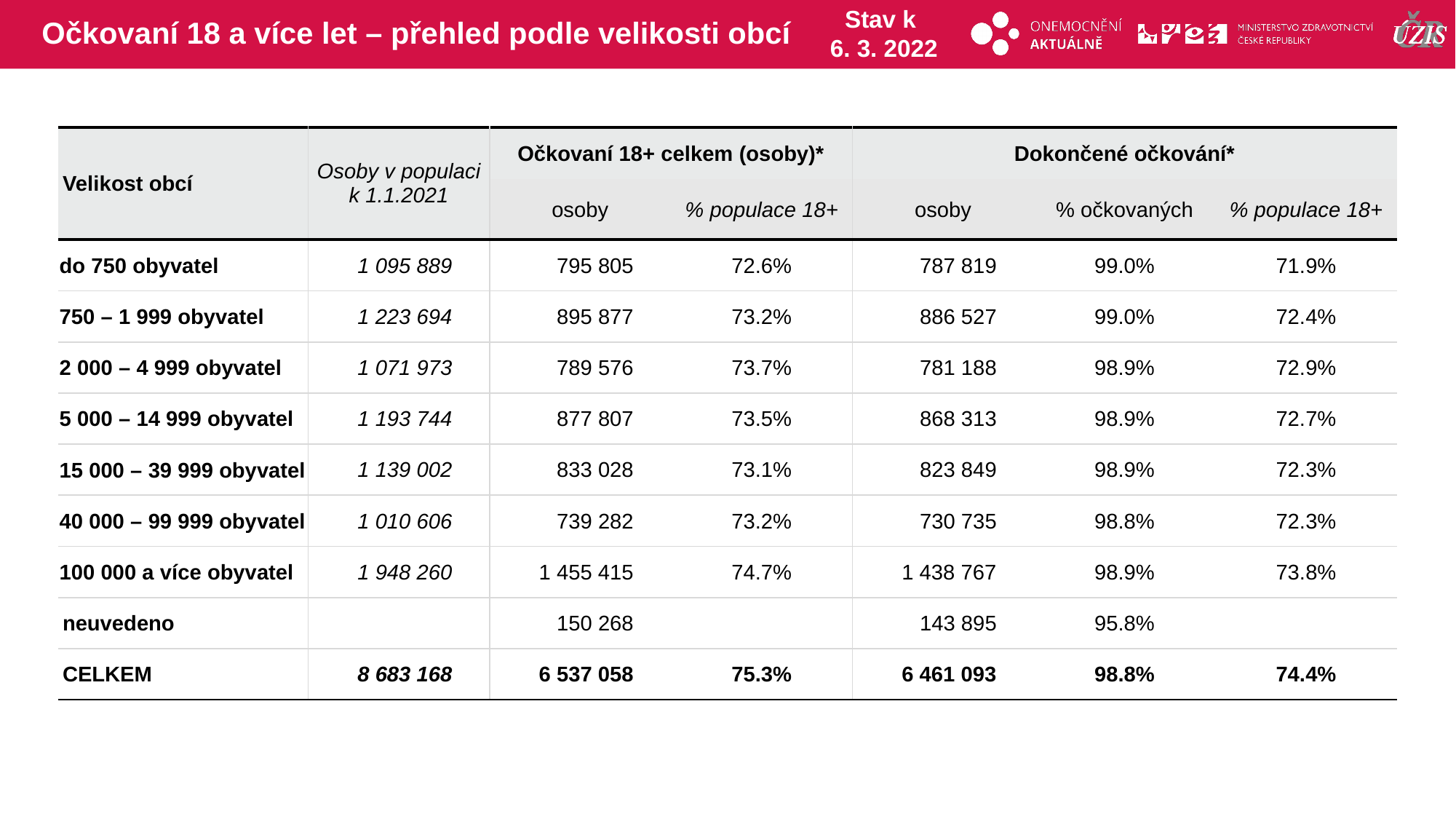

# Očkovaní 18 a více let – přehled podle velikosti obcí
Stav k
6. 3. 2022
| Velikost obcí | Osoby v populaci k 1.1.2021 | Očkovaní 18+ celkem (osoby)\* |  | Dokončené očkování\* |  |  |
| --- | --- | --- | --- | --- | --- | --- |
|  |  | osoby | % populace 18+ | osoby | % očkovaných | % populace 18+ |
| do 750 obyvatel | 1 095 889 | 795 805 | 72.6% | 787 819 | 99.0% | 71.9% |
| 750 – 1 999 obyvatel | 1 223 694 | 895 877 | 73.2% | 886 527 | 99.0% | 72.4% |
| 2 000 – 4 999 obyvatel | 1 071 973 | 789 576 | 73.7% | 781 188 | 98.9% | 72.9% |
| 5 000 – 14 999 obyvatel | 1 193 744 | 877 807 | 73.5% | 868 313 | 98.9% | 72.7% |
| 15 000 – 39 999 obyvatel | 1 139 002 | 833 028 | 73.1% | 823 849 | 98.9% | 72.3% |
| 40 000 – 99 999 obyvatel | 1 010 606 | 739 282 | 73.2% | 730 735 | 98.8% | 72.3% |
| 100 000 a více obyvatel | 1 948 260 | 1 455 415 | 74.7% | 1 438 767 | 98.9% | 73.8% |
| neuvedeno |  | 150 268 |  | 143 895 | 95.8% |  |
| CELKEM | 8 683 168 | 6 537 058 | 75.3% | 6 461 093 | 98.8% | 74.4% |